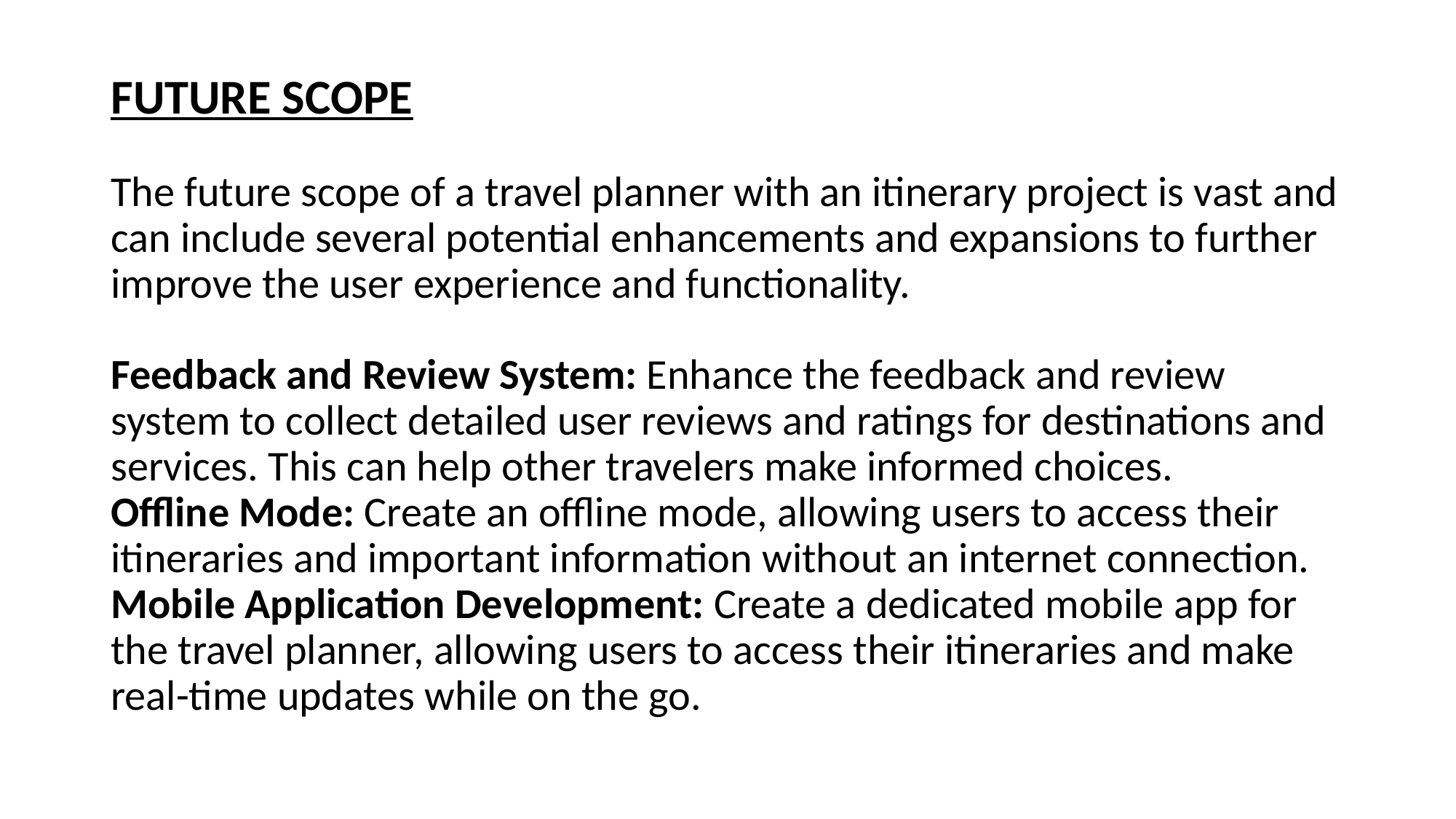

# FUTURE SCOPE The future scope of a travel planner with an itinerary project is vast and can include several potential enhancements and expansions to further improve the user experience and functionality. Feedback and Review System: Enhance the feedback and review system to collect detailed user reviews and ratings for destinations and services. This can help other travelers make informed choices. Offline Mode: Create an offline mode, allowing users to access their itineraries and important information without an internet connection. Mobile Application Development: Create a dedicated mobile app for the travel planner, allowing users to access their itineraries and make real-time updates while on the go.